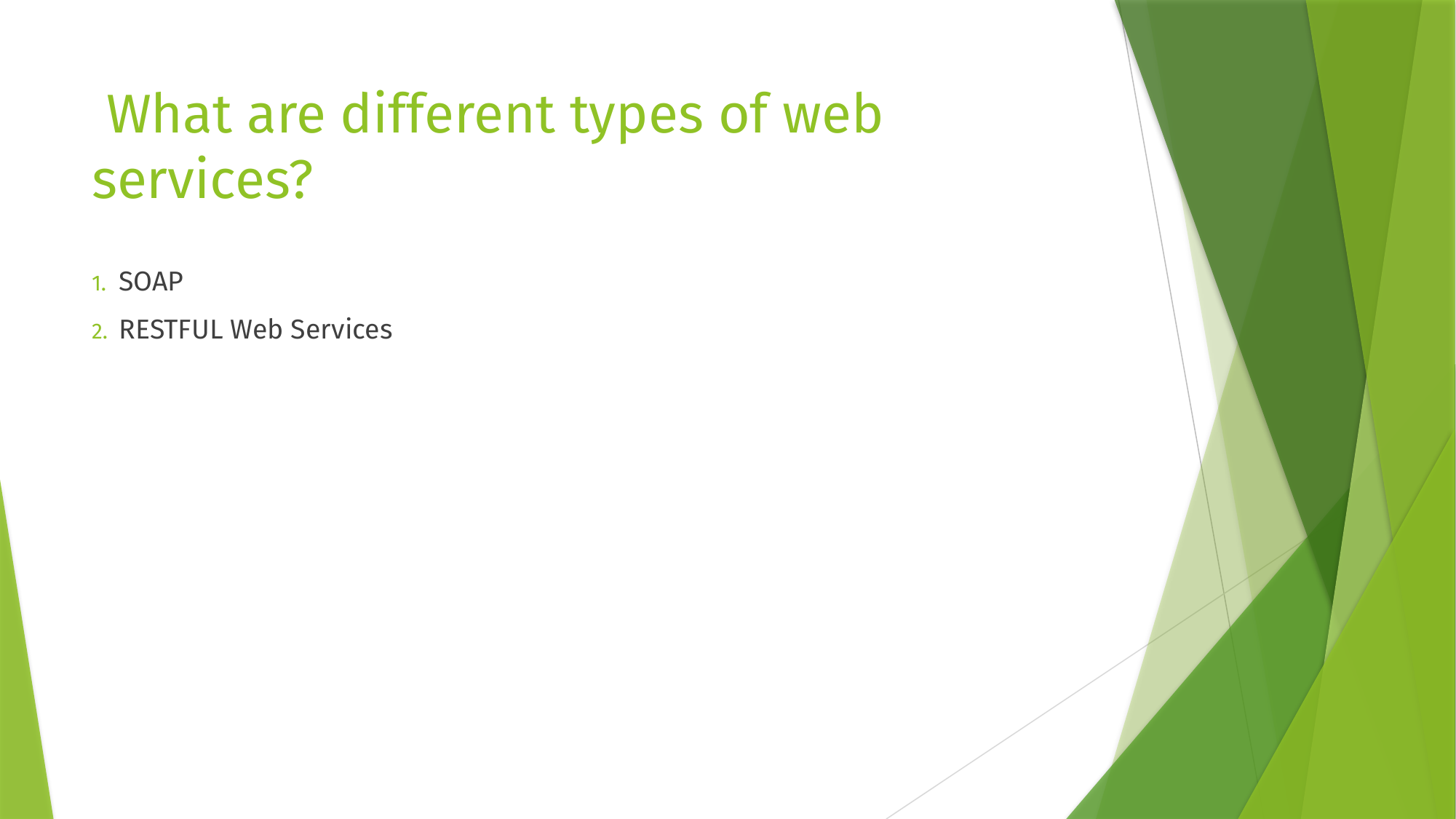

# What are different types of web services?
SOAP
RESTFUL Web Services